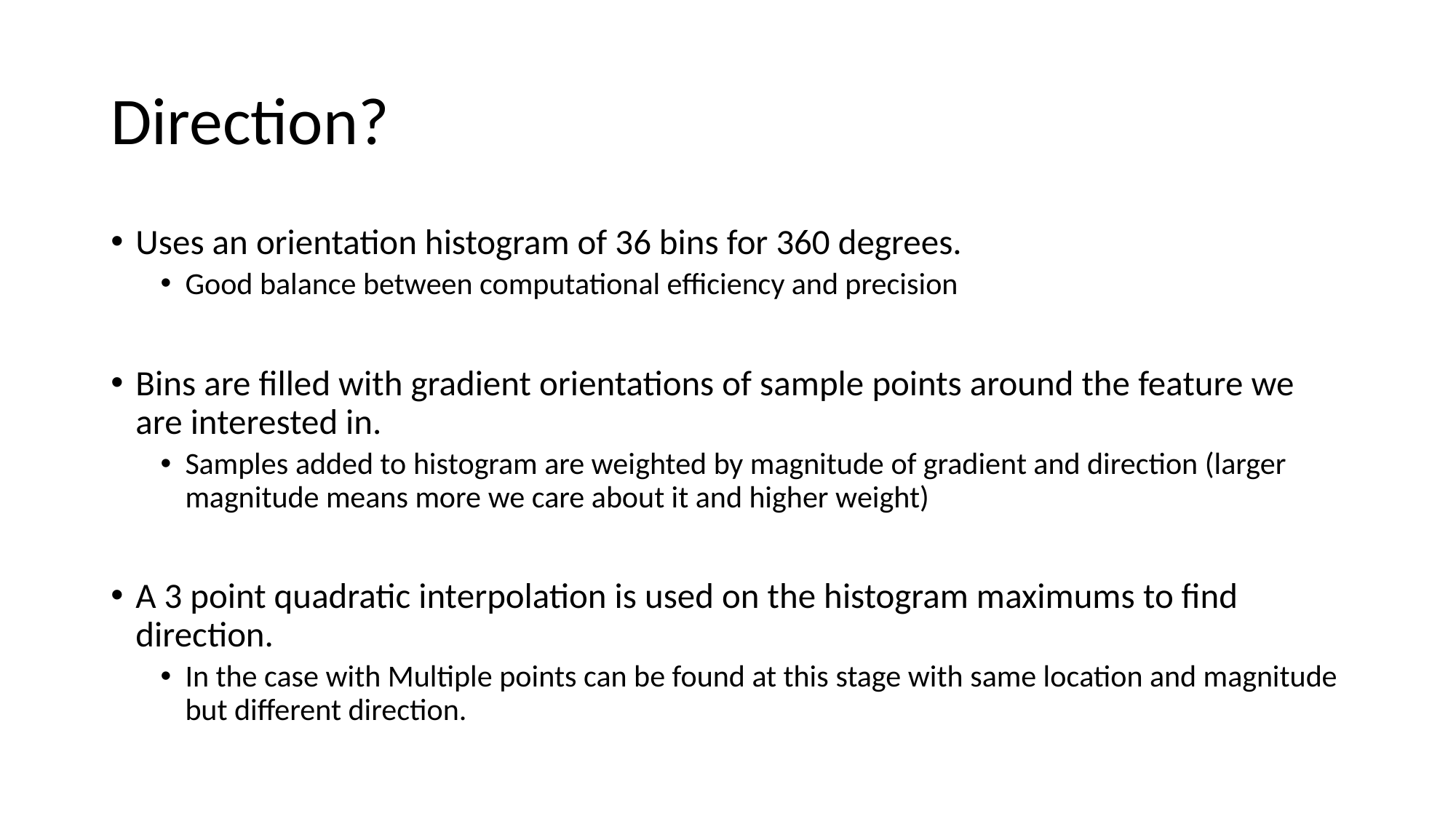

# Direction?
Uses an orientation histogram of 36 bins for 360 degrees.
Good balance between computational efficiency and precision

Bins are filled with gradient orientations of sample points around the feature we are interested in.
Samples added to histogram are weighted by magnitude of gradient and direction (larger magnitude means more we care about it and higher weight)

A 3 point quadratic interpolation is used on the histogram maximums to find direction.
In the case with Multiple points can be found at this stage with same location and magnitude but different direction.